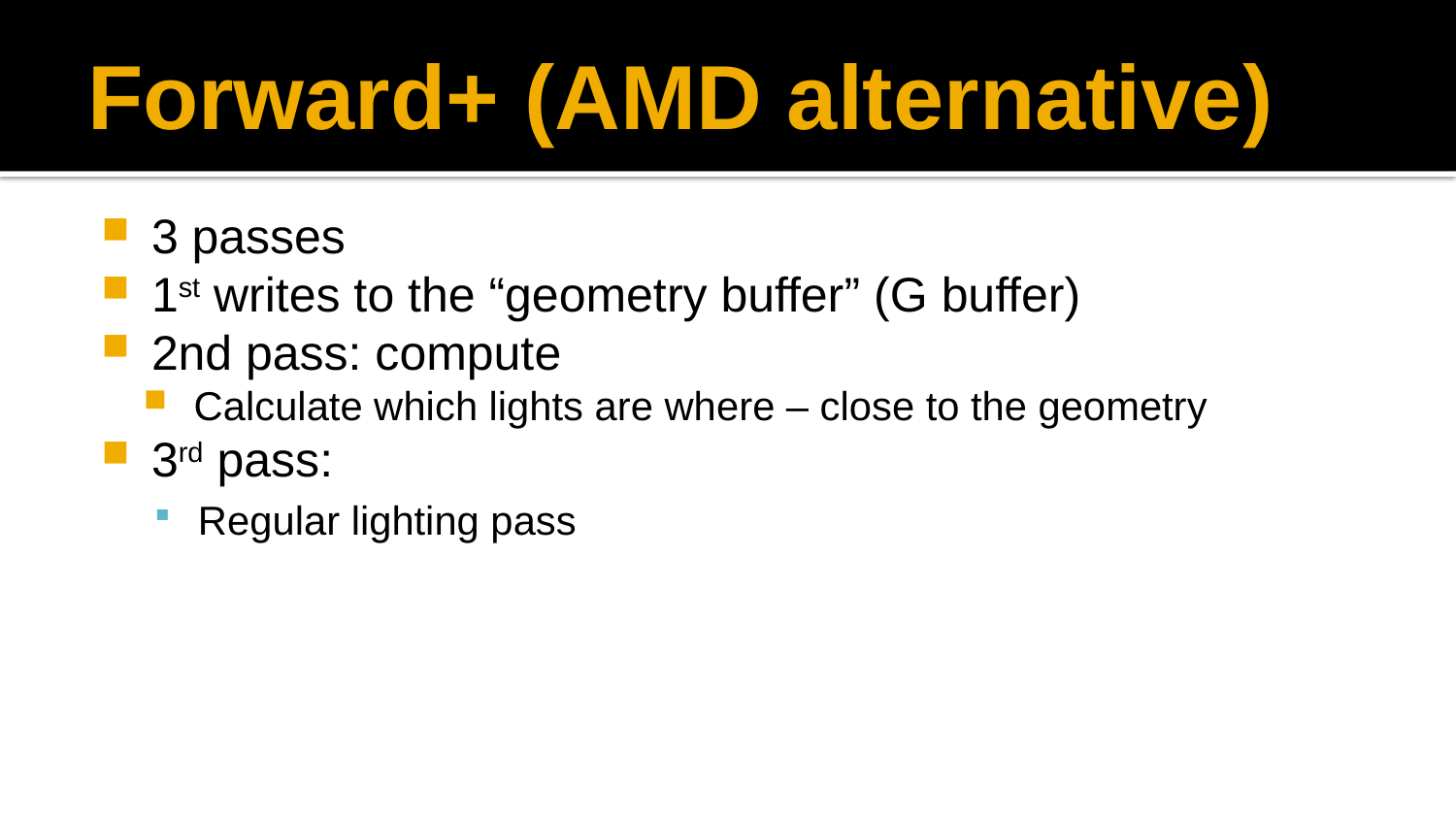

# Forward+ (AMD alternative)
3 passes
1st writes to the “geometry buffer” (G buffer)
2nd pass: compute
Calculate which lights are where – close to the geometry
3rd pass:
Regular lighting pass